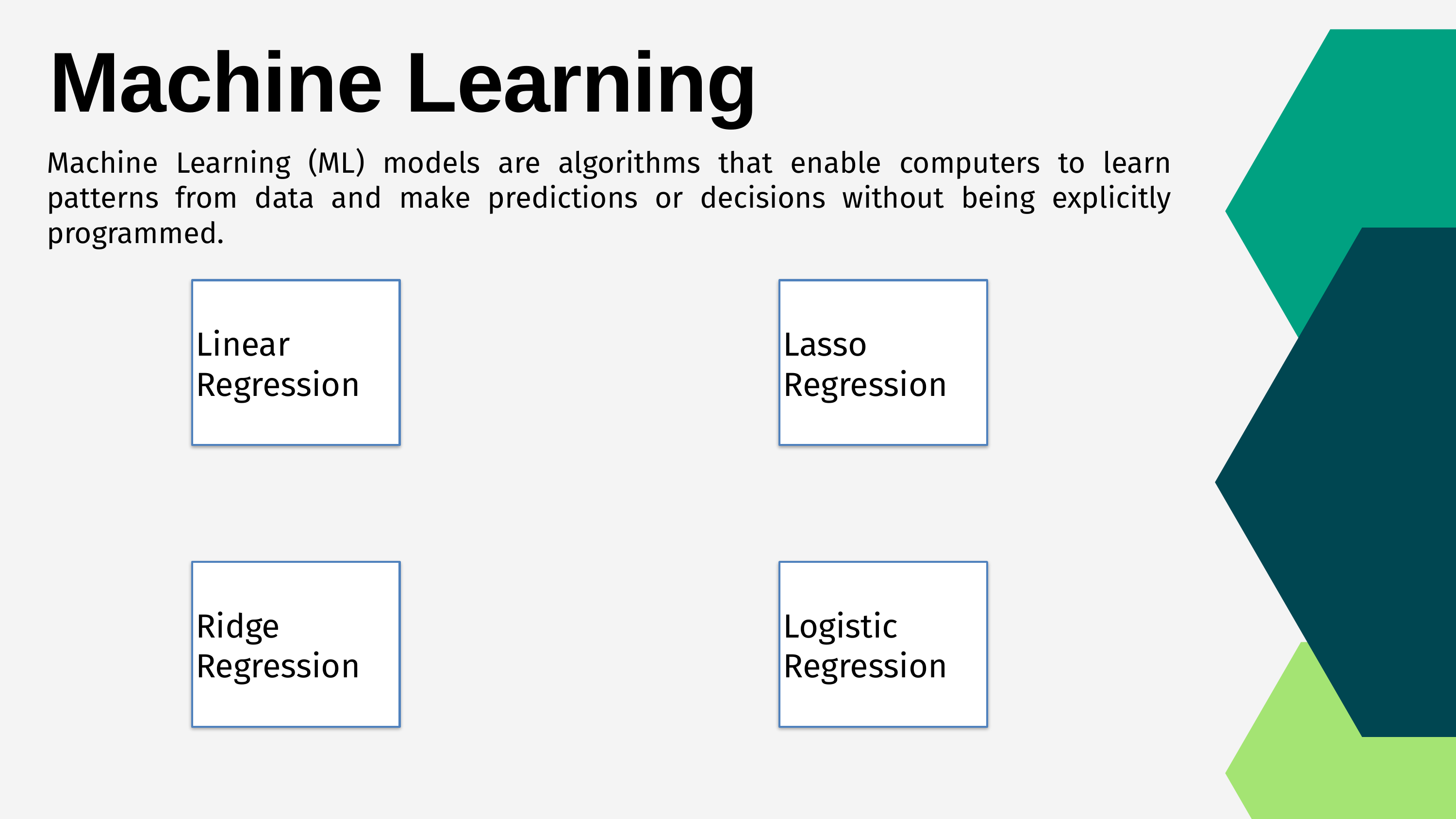

Machine Learning

Machine Learning (ML) models are algorithms that enable computers to learn patterns from data and make predictions or decisions without being explicitly programmed.

Linear Regression
Lasso Regression
Ridge Regression
Logistic Regression